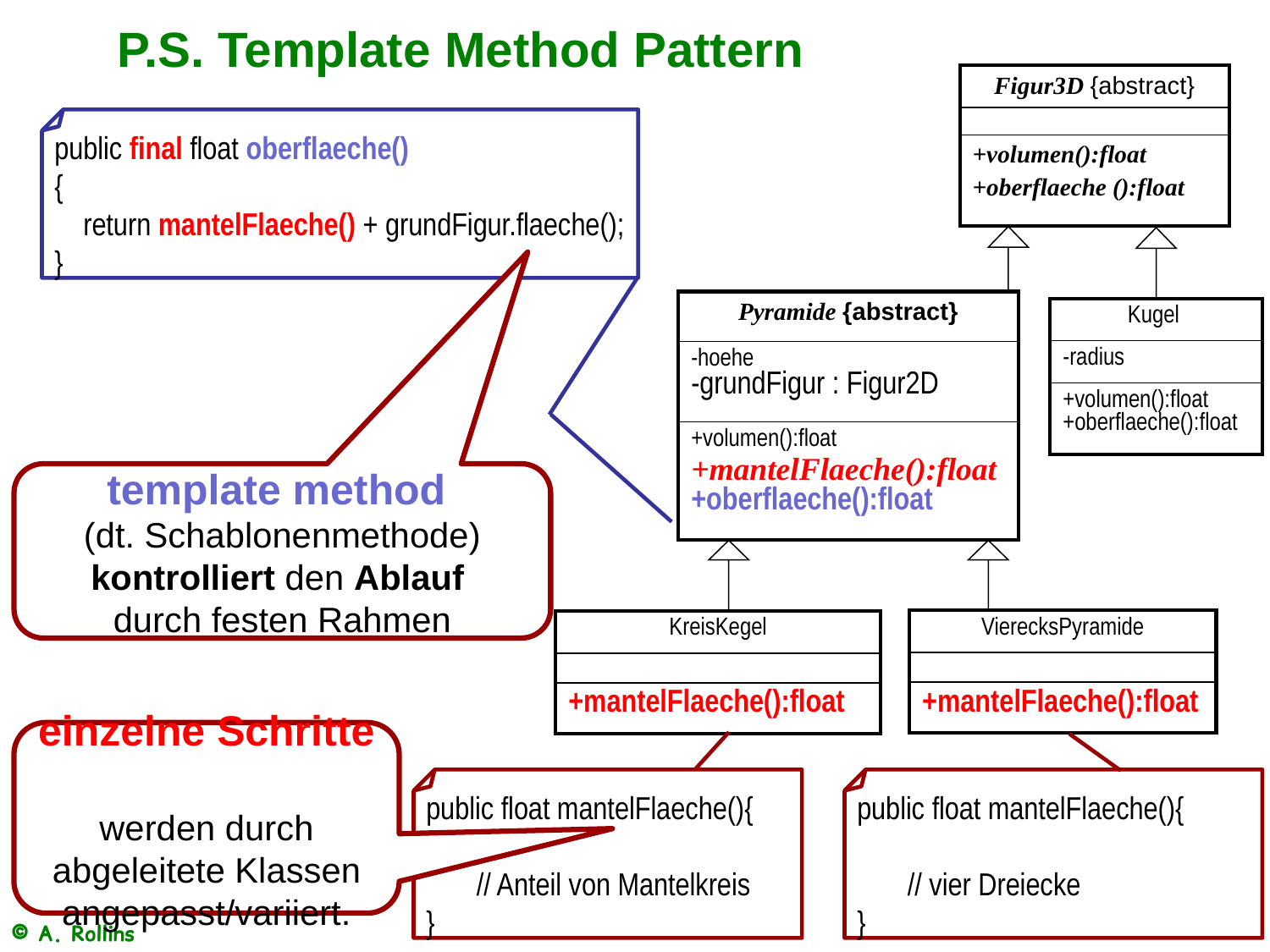

# P.S. Template Method Pattern
| Figur3D {abstract} |
| --- |
|  |
| +volumen():float +oberflaeche ():float |

public final float oberflaeche()
{
    return mantelFlaeche() + grundFigur.flaeche();
}

| Pyramide {abstract} |
| --- |
| -hoehe -grundFigur : Figur2D |
| +volumen():float +mantelFlaeche():float +oberflaeche():float |
| Kugel |
| --- |
| -radius |
| +volumen():float +oberflaeche():float |
template method
(dt. Schablonenmethode) kontrolliert den Ablauf
durch festen Rahmen

| VierecksPyramide |
| --- |
|  |
| +mantelFlaeche():float |
| KreisKegel |
| --- |
|  |
| +mantelFlaeche():float |
einzelne Schritte
werden durch abgeleitete Klassen angepasst/variiert.

public float mantelFlaeche(){
       // Anteil von Mantelkreis
}

public float mantelFlaeche(){
       // vier Dreiecke
}